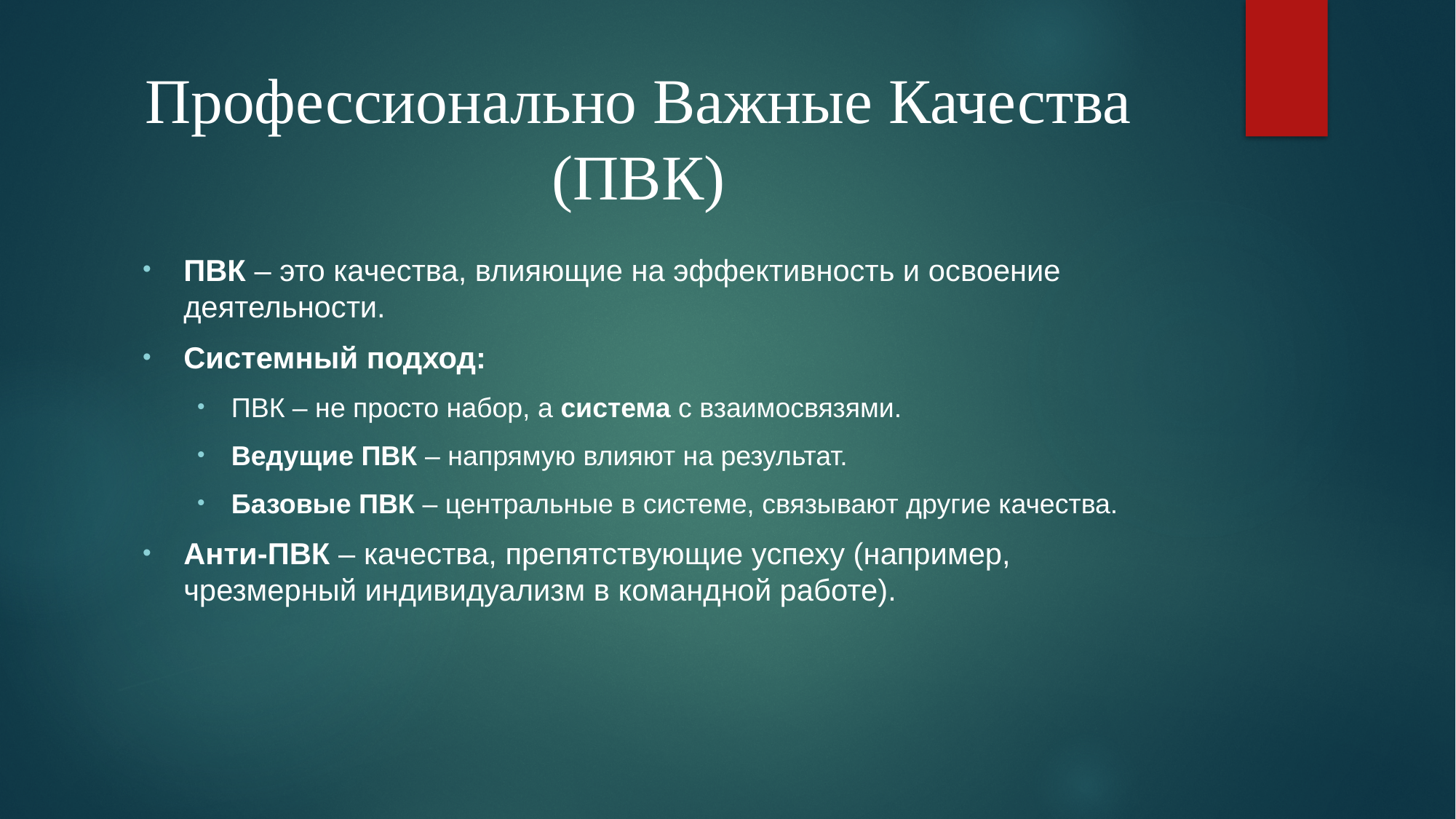

# Профессионально Важные Качества (ПВК)
ПВК – это качества, влияющие на эффективность и освоение деятельности.
Системный подход:
ПВК – не просто набор, а система с взаимосвязями.
Ведущие ПВК – напрямую влияют на результат.
Базовые ПВК – центральные в системе, связывают другие качества.
Анти-ПВК – качества, препятствующие успеху (например, чрезмерный индивидуализм в командной работе).